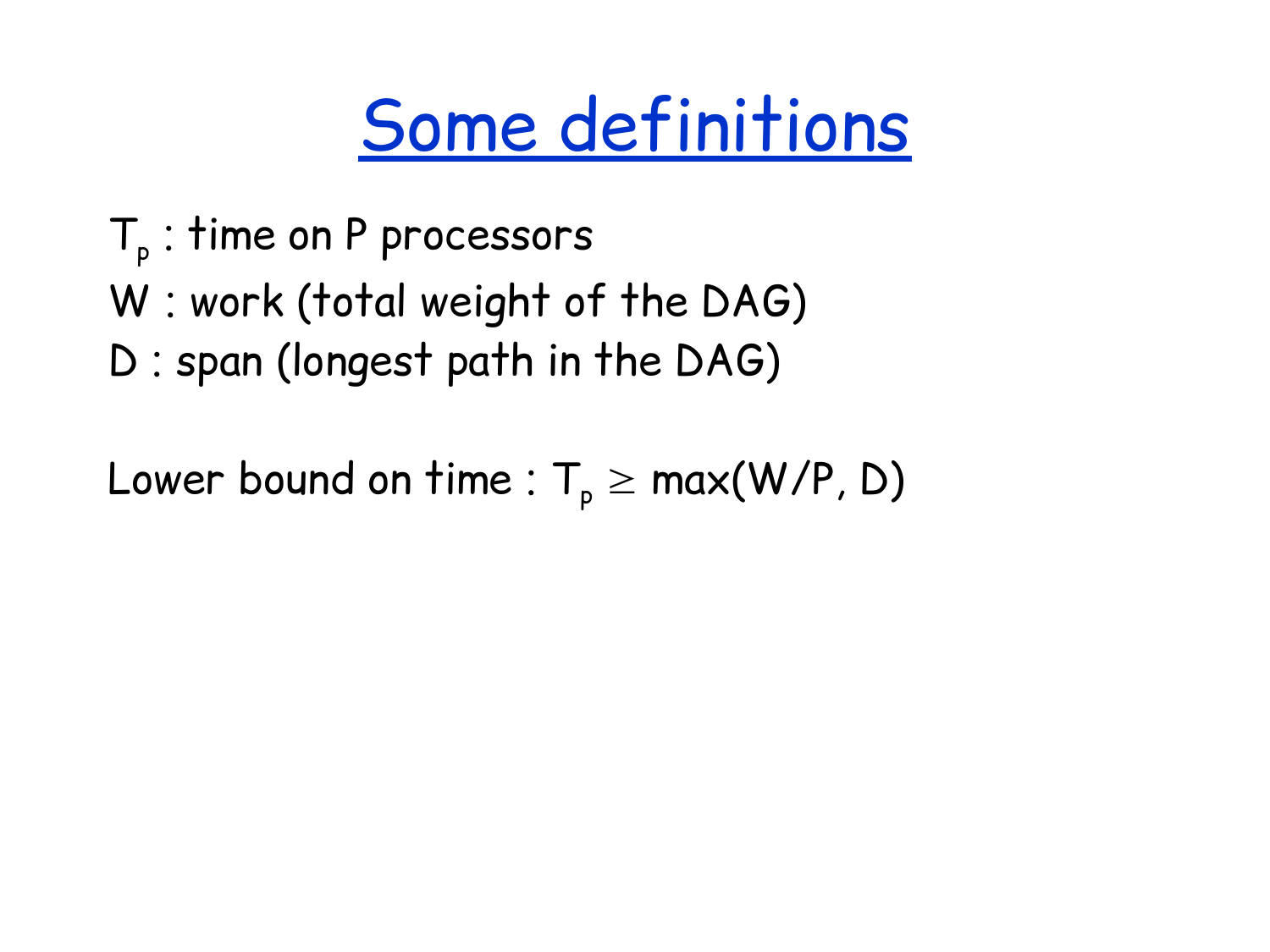

# Some definitions
Tp : time on P processors
W : work (total weight of the DAG)
D : span (longest path in the DAG)

Lower bound on time : Tp ≥ max(W/P, D)